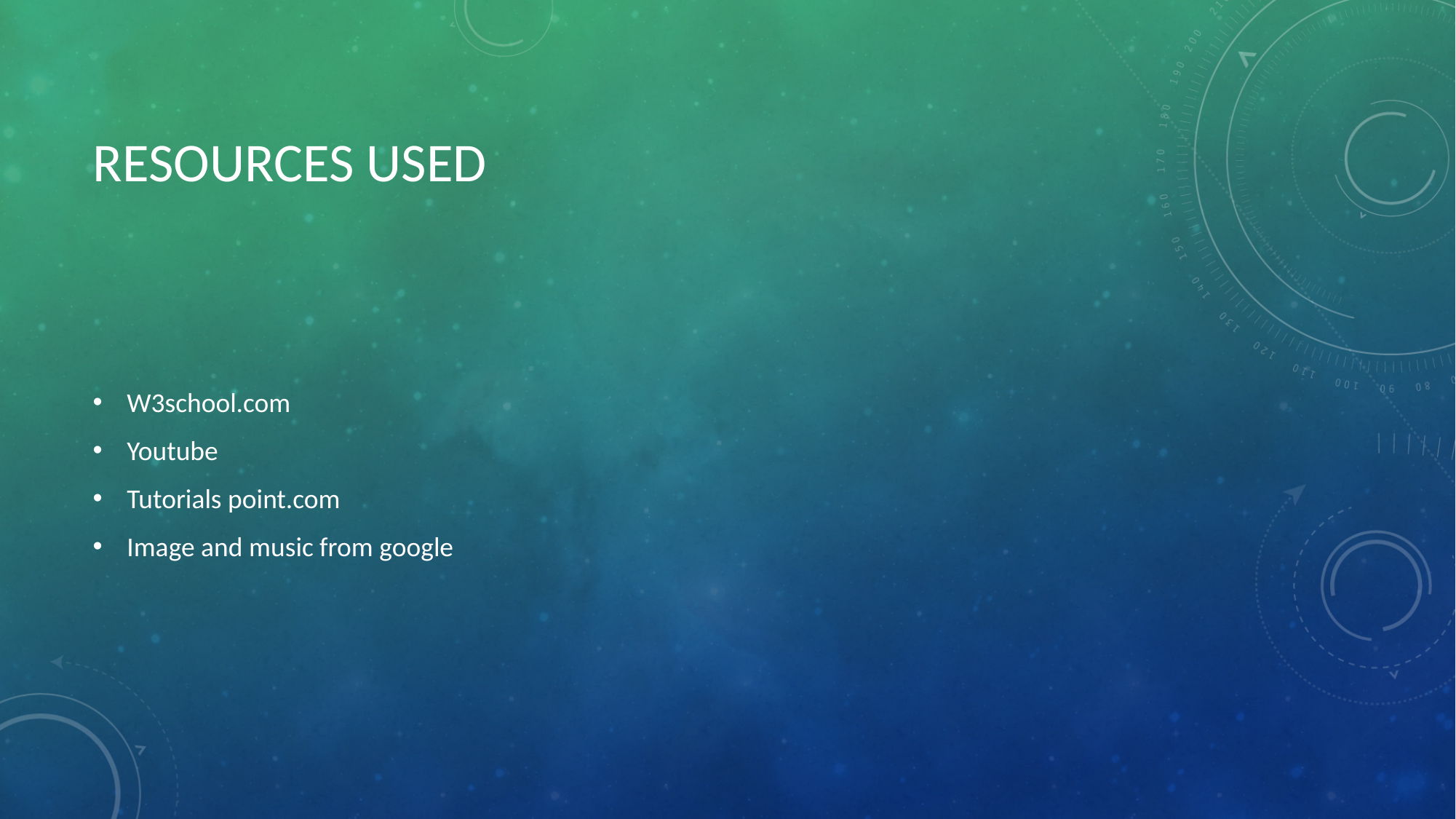

# Resources used
W3school.com
Youtube
Tutorials point.com
Image and music from google